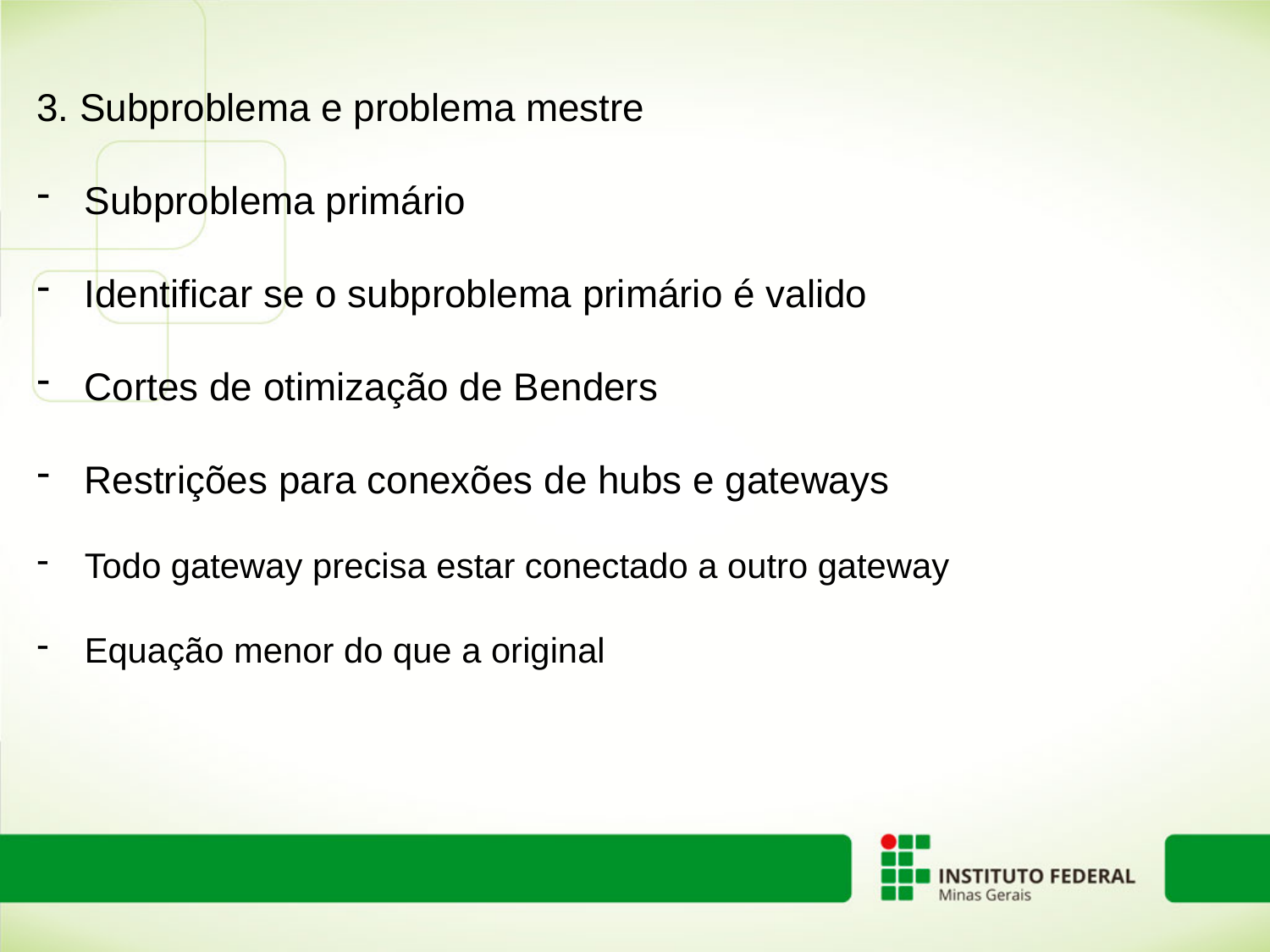

3. Subproblema e problema mestre

Subproblema primário

Identificar se o subproblema primário é valido

Cortes de otimização de Benders

Restrições para conexões de hubs e gateways

Todo gateway precisa estar conectado a outro gateway

Equação menor do que a original